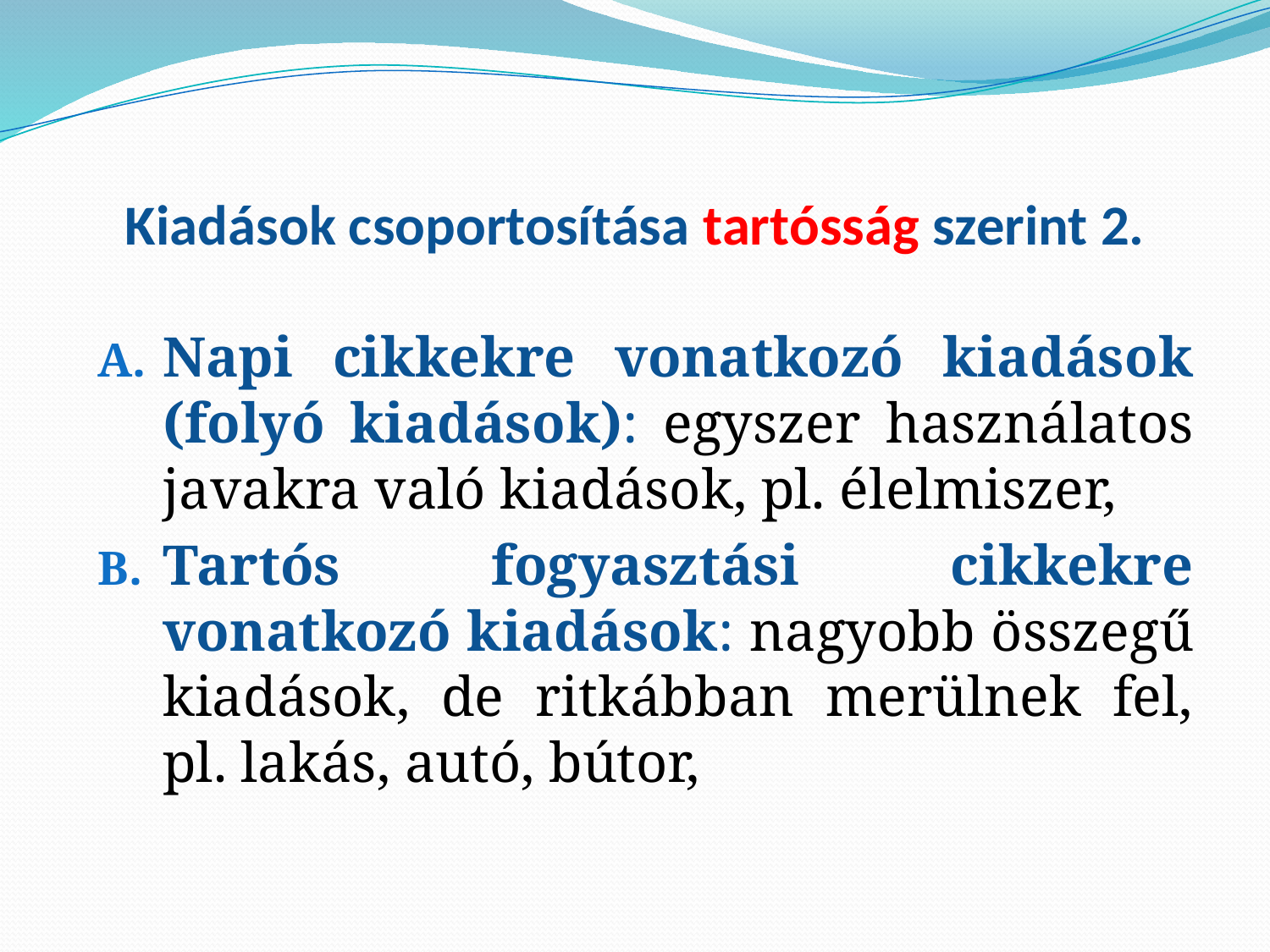

# Kiadások csoportosítása tartósság szerint 2.
Napi cikkekre vonatkozó kiadások (folyó kiadások): egyszer használatos javakra való kiadások, pl. élelmiszer,
Tartós fogyasztási cikkekre vonatkozó kiadások: nagyobb összegű kiadások, de ritkábban merülnek fel, pl. lakás, autó, bútor,